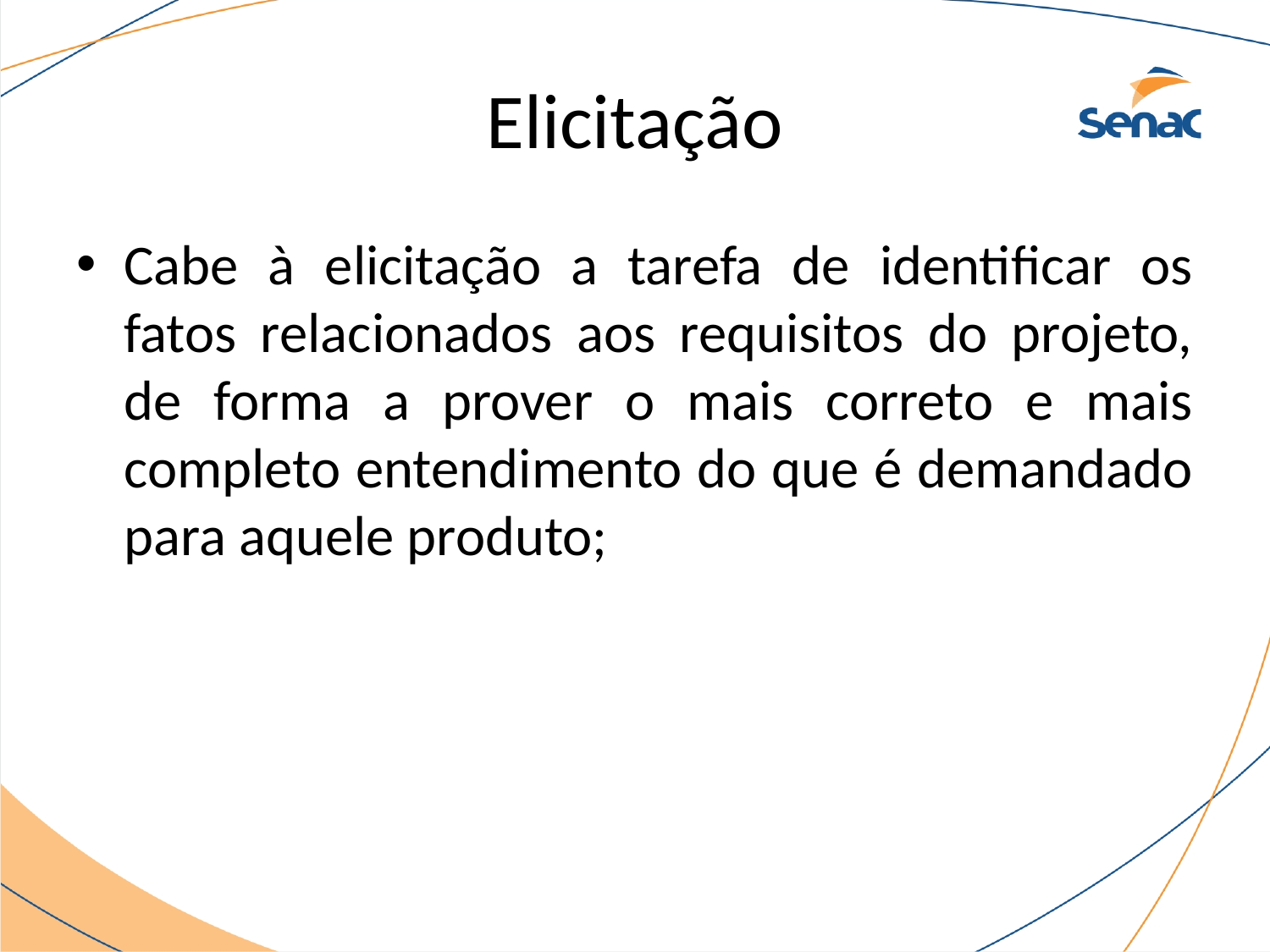

# Elicitação
Cabe à elicitação a tarefa de identificar os fatos relacionados aos requisitos do projeto, de forma a prover o mais correto e mais completo entendimento do que é demandado para aquele produto;